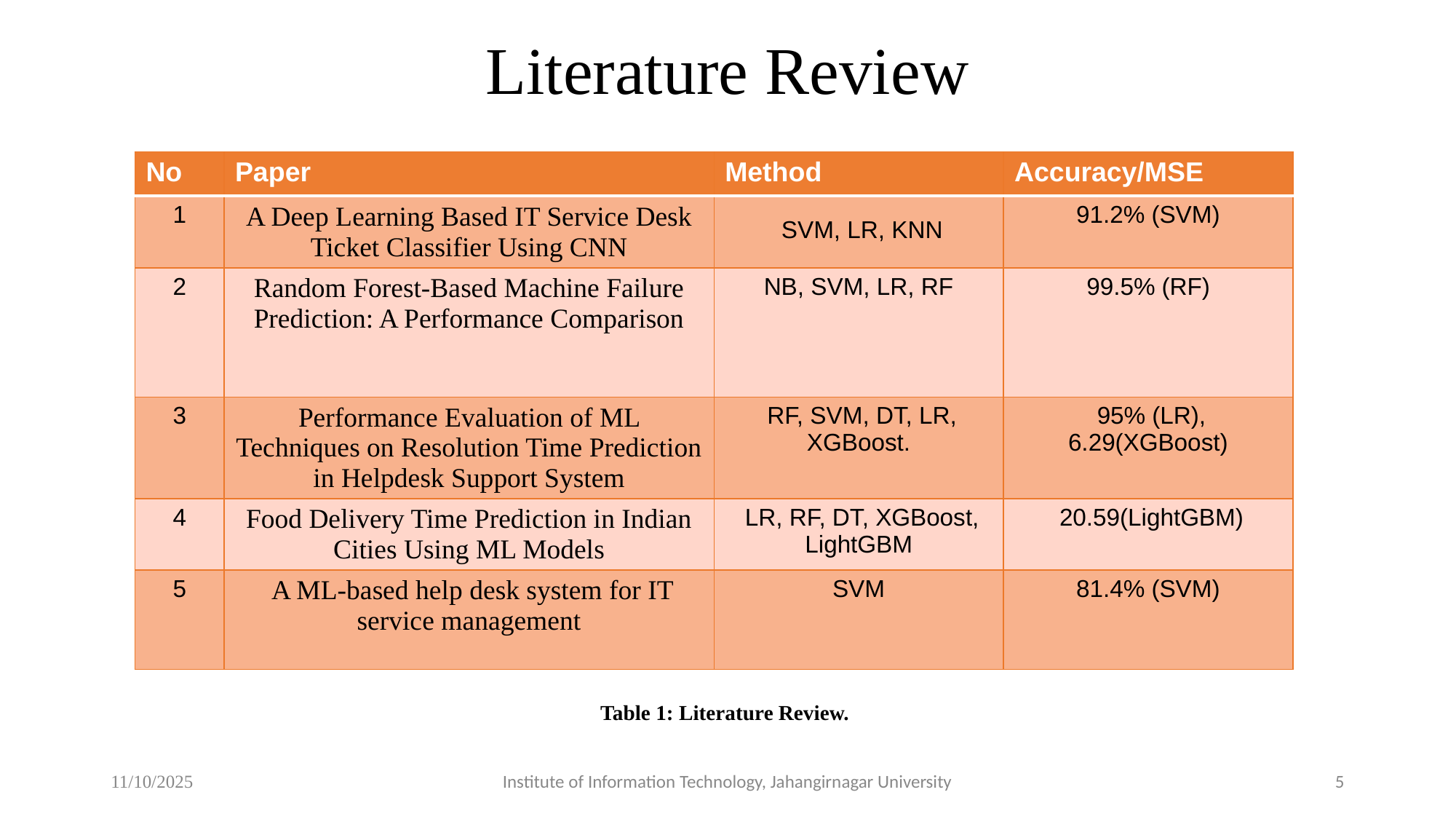

# Literature Review
| No | Paper | Method | Accuracy/MSE |
| --- | --- | --- | --- |
| 1 | A Deep Learning Based IT Service Desk Ticket Classifier Using CNN | SVM, LR, KNN | 91.2% (SVM) |
| 2 | Random Forest-Based Machine Failure Prediction: A Performance Comparison | NB, SVM, LR, RF | 99.5% (RF) |
| 3 | Performance Evaluation of ML Techniques on Resolution Time Prediction in Helpdesk Support System | RF, SVM, DT, LR, XGBoost. | 95% (LR), 6.29(XGBoost) |
| 4 | Food Delivery Time Prediction in Indian Cities Using ML Models | LR, RF, DT, XGBoost, LightGBM | 20.59(LightGBM) |
| 5 | A ML-based help desk system for IT service management | SVM | 81.4% (SVM) |
Table 1: Literature Review.
11/10/2025
Institute of Information Technology, Jahangirnagar University
5